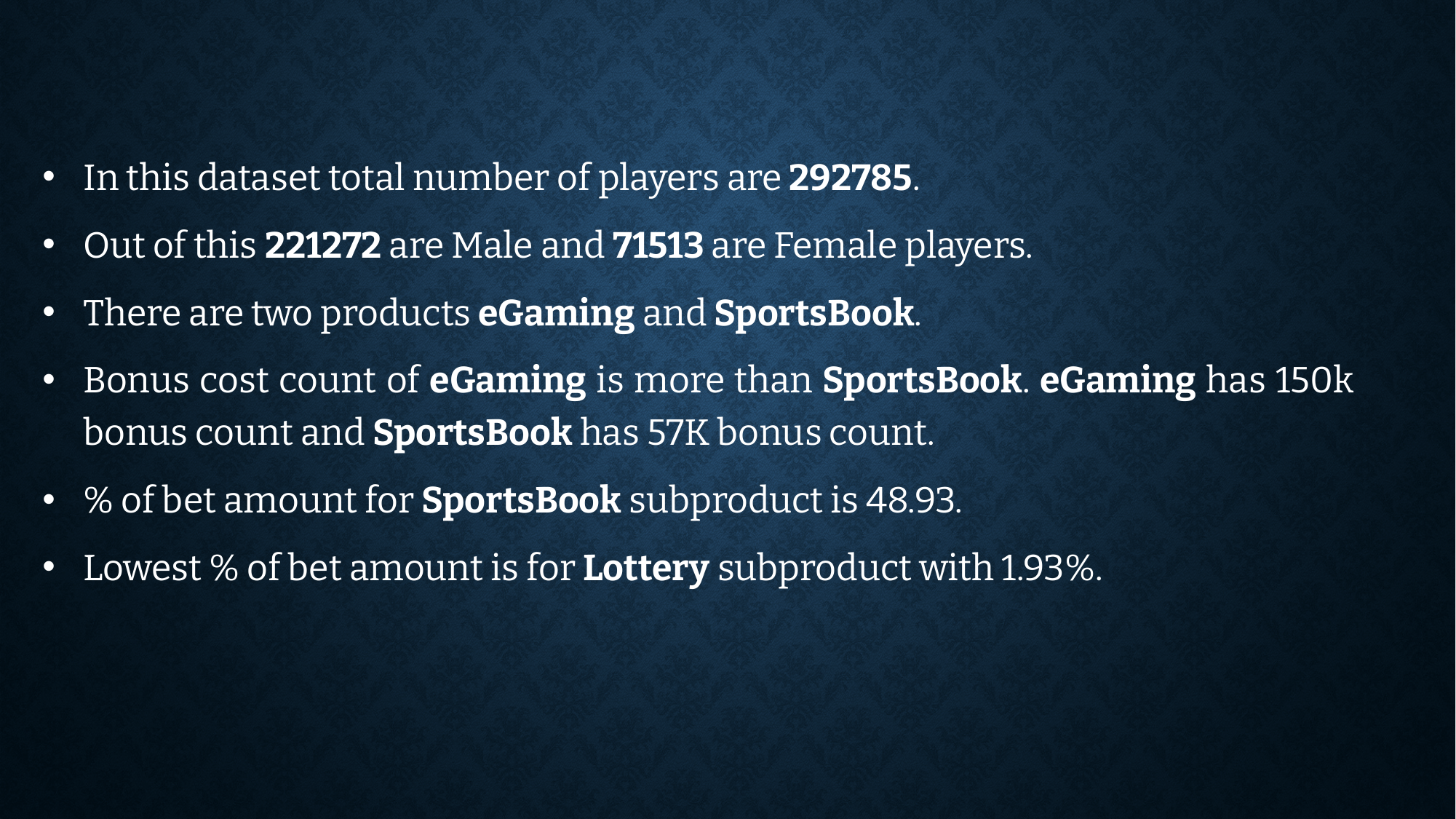

In this dataset total number of players are 292785.
Out of this 221272 are Male and 71513 are Female players.
There are two products eGaming and SportsBook.
Bonus cost count of eGaming is more than SportsBook. eGaming has 150k bonus count and SportsBook has 57K bonus count.
% of bet amount for SportsBook subproduct is 48.93.
Lowest % of bet amount is for Lottery subproduct with 1.93%.